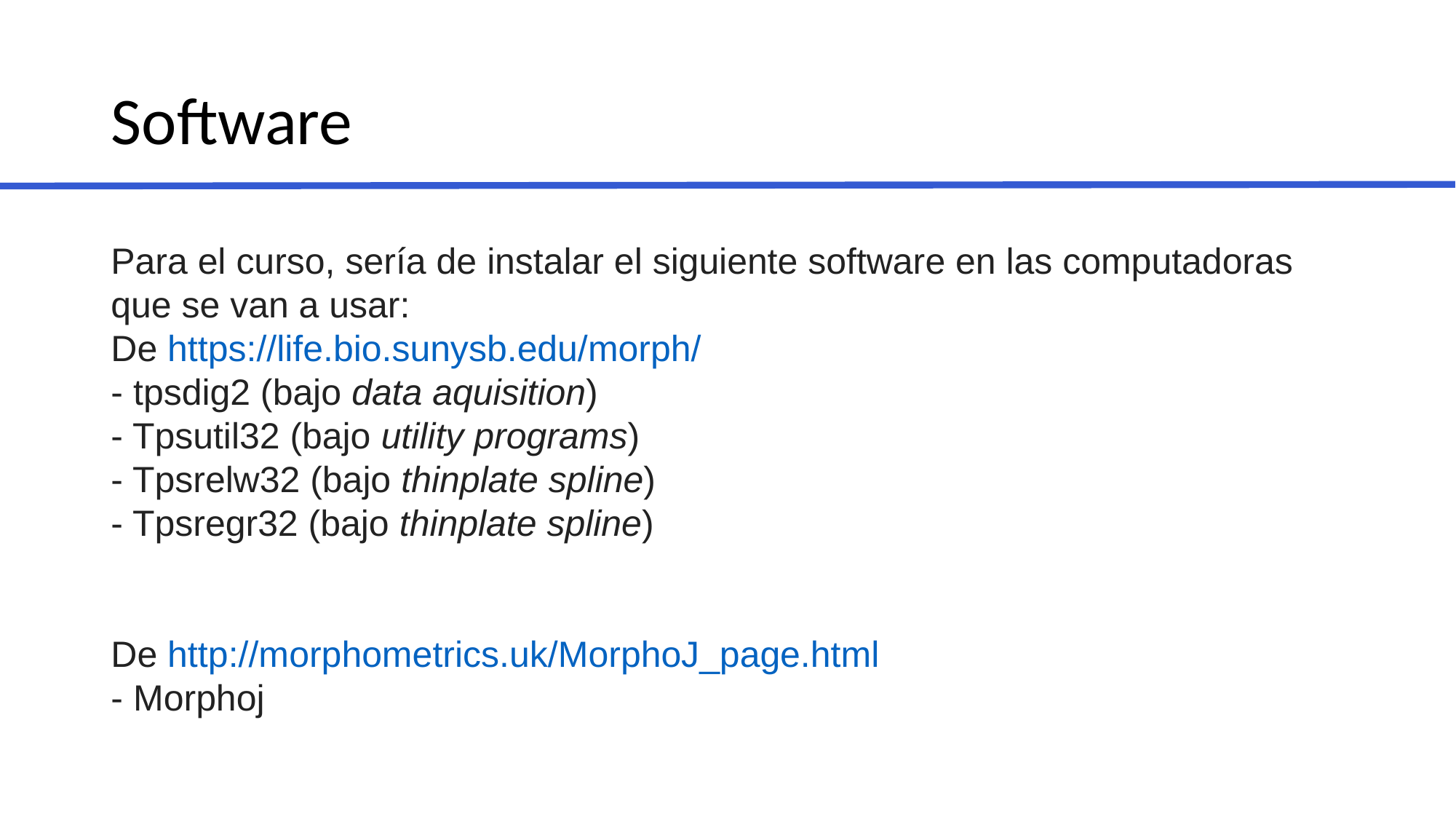

# Software
Para el curso, sería de instalar el siguiente software en las computadoras que se van a usar:
De https://life.bio.sunysb.edu/morph/
- tpsdig2 (bajo data aquisition)
- Tpsutil32 (bajo utility programs)
- Tpsrelw32 (bajo thinplate spline)
- Tpsregr32 (bajo thinplate spline)

De http://morphometrics.uk/MorphoJ_page.html
- Morphoj